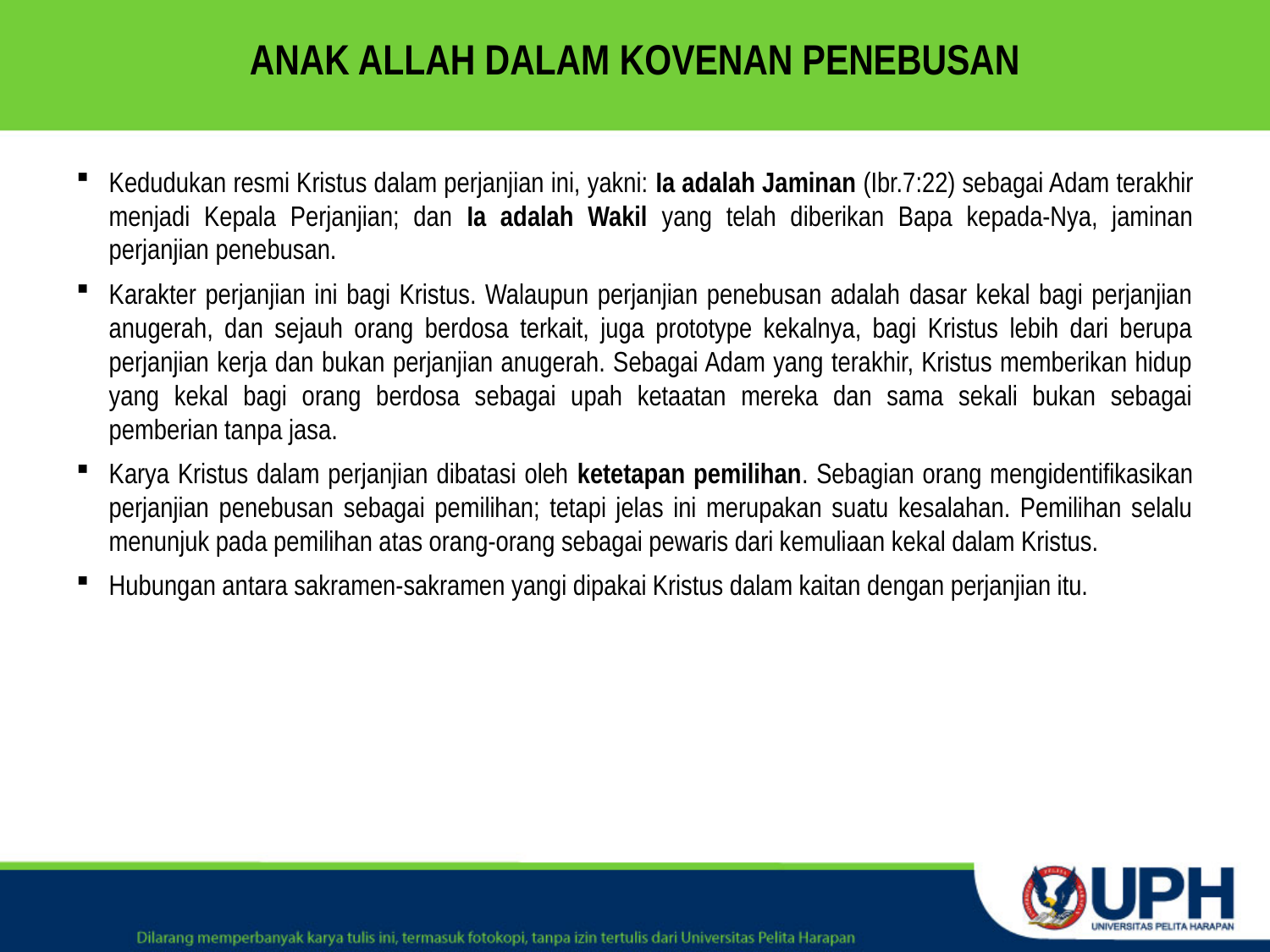

# ANAK ALLAH DALAM KOVENAN PENEBUSAN
Kedudukan resmi Kristus dalam perjanjian ini, yakni: Ia adalah Jaminan (Ibr.7:22) sebagai Adam terakhir menjadi Kepala Perjanjian; dan Ia adalah Wakil yang telah diberikan Bapa kepada-Nya, jaminan perjanjian penebusan.
Karakter perjanjian ini bagi Kristus. Walaupun perjanjian penebusan adalah dasar kekal bagi perjanjian anugerah, dan sejauh orang berdosa terkait, juga prototype kekalnya, bagi Kristus lebih dari berupa perjanjian kerja dan bukan perjanjian anugerah. Sebagai Adam yang terakhir, Kristus memberikan hidup yang kekal bagi orang berdosa sebagai upah ketaatan mereka dan sama sekali bukan sebagai pemberian tanpa jasa.
Karya Kristus dalam perjanjian dibatasi oleh ketetapan pemilihan. Sebagian orang mengidentifikasikan perjanjian penebusan sebagai pemilihan; tetapi jelas ini merupakan suatu kesalahan. Pemilihan selalu menunjuk pada pemilihan atas orang-orang sebagai pewaris dari kemuliaan kekal dalam Kristus.
Hubungan antara sakramen-sakramen yangi dipakai Kristus dalam kaitan dengan perjanjian itu.